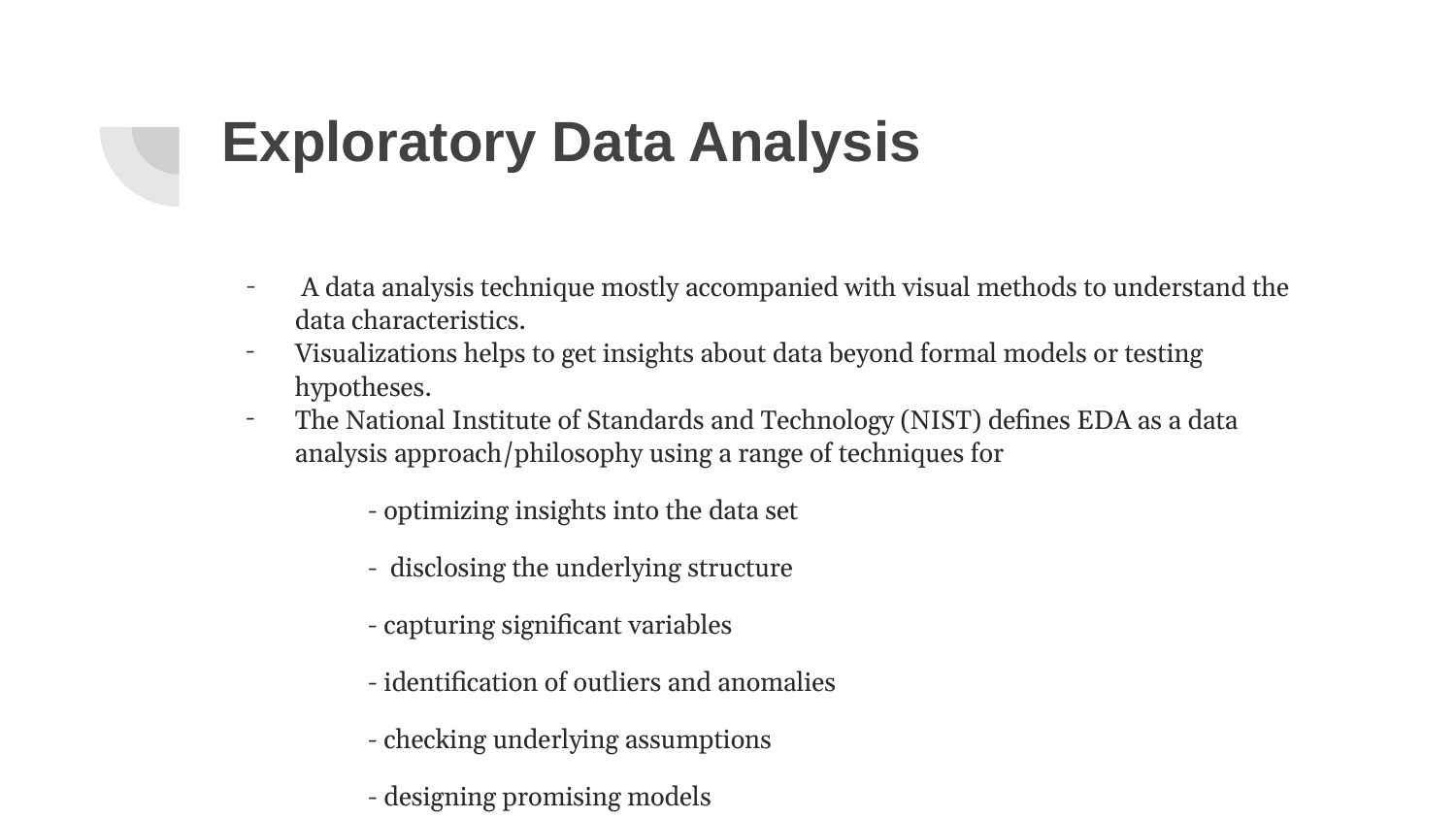

# Exploratory Data Analysis
 A data analysis technique mostly accompanied with visual methods to understand the data characteristics.
Visualizations helps to get insights about data beyond formal models or testing hypotheses.
The National Institute of Standards and Technology (NIST) defines EDA as a data analysis approach/philosophy using a range of techniques for
- optimizing insights into the data set
-  disclosing the underlying structure
- capturing significant variables
- identification of outliers and anomalies
- checking underlying assumptions
- designing promising models